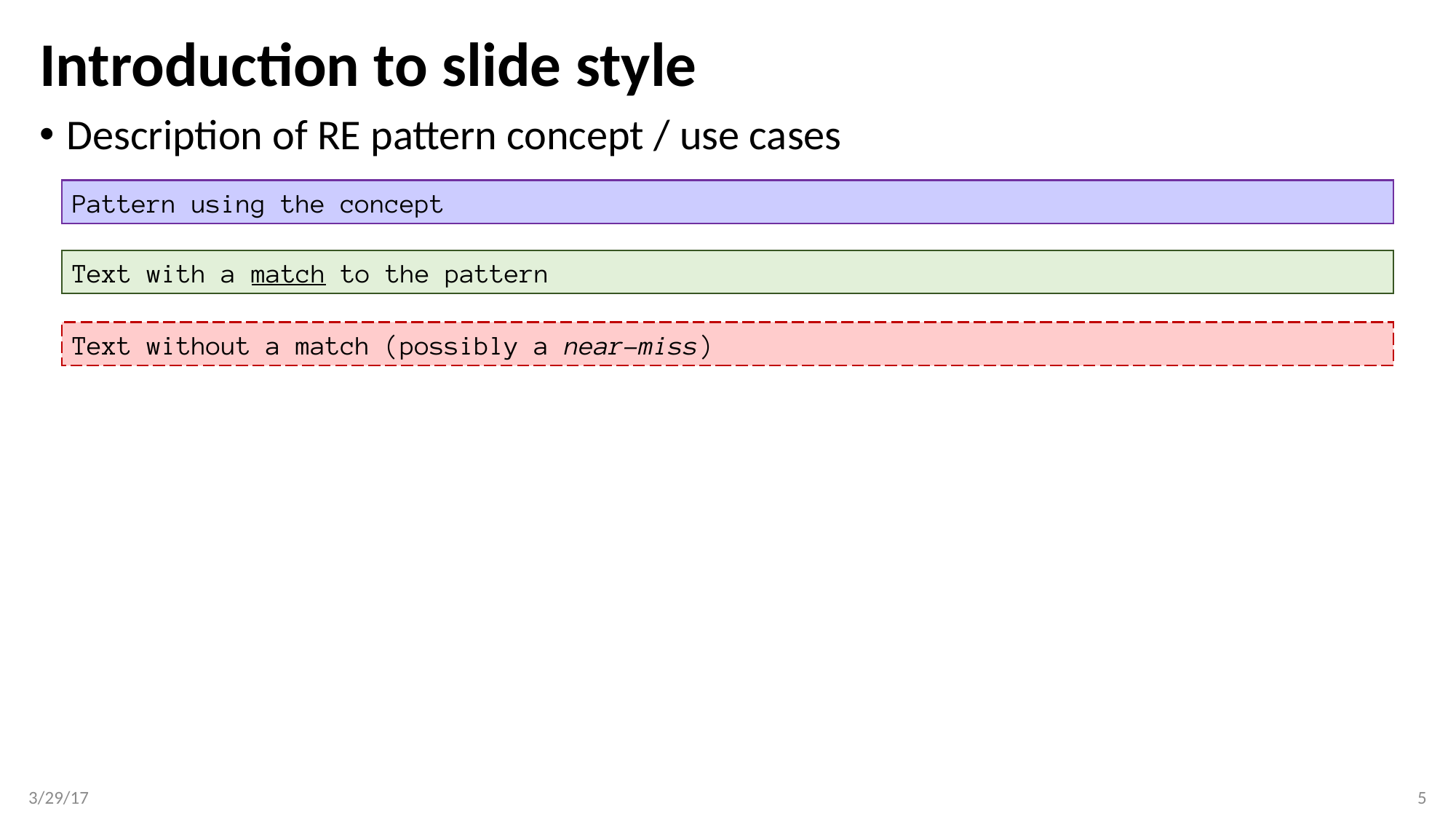

# Introduction to slide style
Description of RE pattern concept / use cases
Pattern using the concept
Text with a match to the pattern
Text without a match (possibly a near-miss)
3/29/17
5